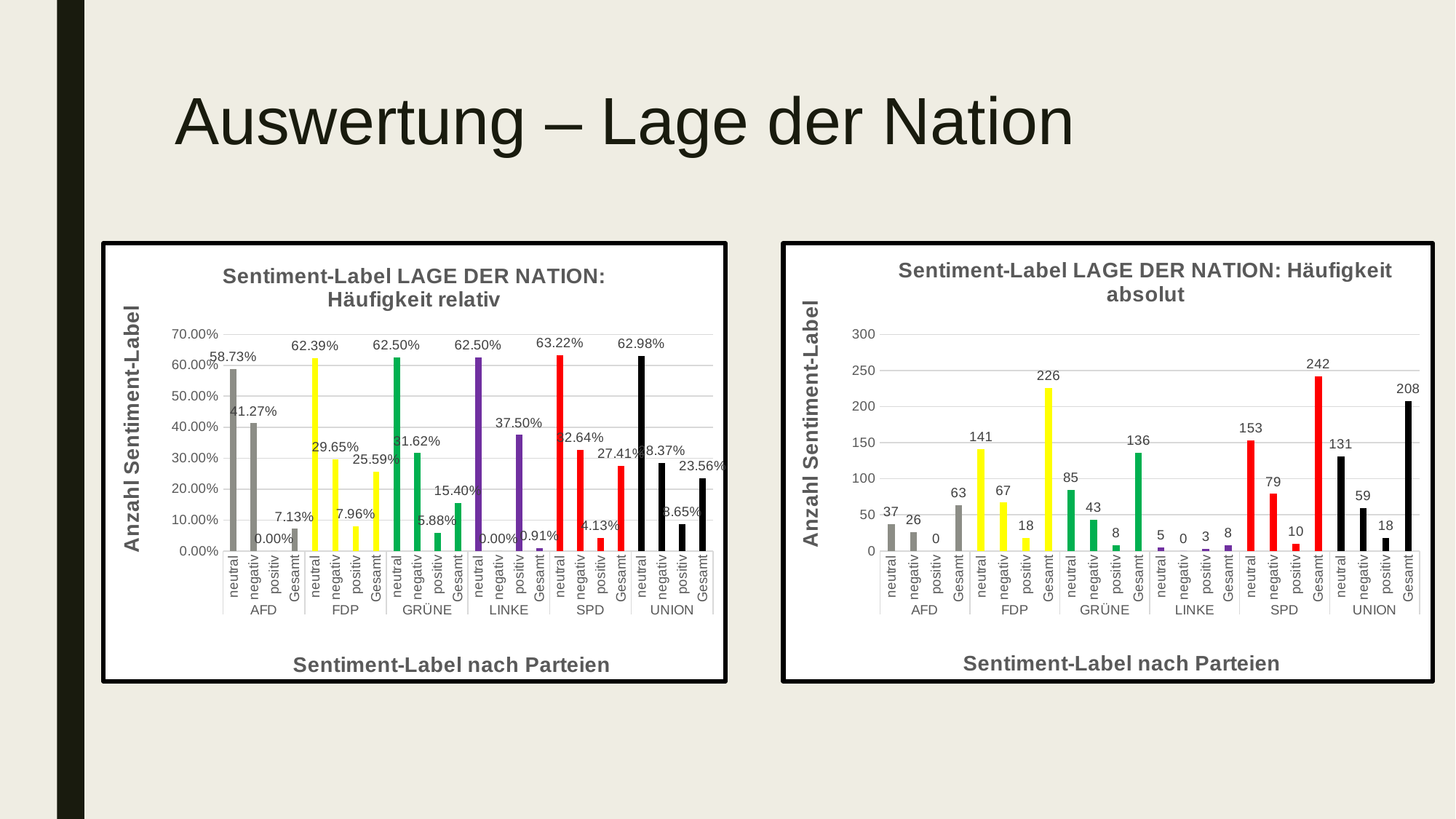

# Auswertung – Lage der Nation

### Chart: Sentiment-Label LAGE DER NATION: Häufigkeit relativ

| Category | Häufigkeit relativ |
|---|---|
| neutral | 0.5873015873015873 |
| negativ | 0.4126984126984127 |
| positiv | 0.0 |
| Gesamt | 0.07134767836919592 |
| neutral | 0.6238938053097345 |
| negativ | 0.29646017699115046 |
| positiv | 0.07964601769911504 |
| Gesamt | 0.2559456398640997 |
| neutral | 0.625 |
| negativ | 0.3161764705882353 |
| positiv | 0.058823529411764705 |
| Gesamt | 0.15402038505096263 |
| neutral | 0.625 |
| negativ | 0.0 |
| positiv | 0.375 |
| Gesamt | 0.009060022650056626 |
| neutral | 0.6322314049586777 |
| negativ | 0.32644628099173556 |
| positiv | 0.04132231404958678 |
| Gesamt | 0.2740656851642129 |
| neutral | 0.6298076923076923 |
| negativ | 0.28365384615384615 |
| positiv | 0.08653846153846154 |
| Gesamt | 0.23556058890147225 |

### Chart: Sentiment-Label LAGE DER NATION: Häufigkeit absolut

| Category | Häufigkeit absolut |
|---|---|
| neutral | 37.0 |
| negativ | 26.0 |
| positiv | 0.0 |
| Gesamt | 63.0 |
| neutral | 141.0 |
| negativ | 67.0 |
| positiv | 18.0 |
| Gesamt | 226.0 |
| neutral | 85.0 |
| negativ | 43.0 |
| positiv | 8.0 |
| Gesamt | 136.0 |
| neutral | 5.0 |
| negativ | 0.0 |
| positiv | 3.0 |
| Gesamt | 8.0 |
| neutral | 153.0 |
| negativ | 79.0 |
| positiv | 10.0 |
| Gesamt | 242.0 |
| neutral | 131.0 |
| negativ | 59.0 |
| positiv | 18.0 |
| Gesamt | 208.0 |